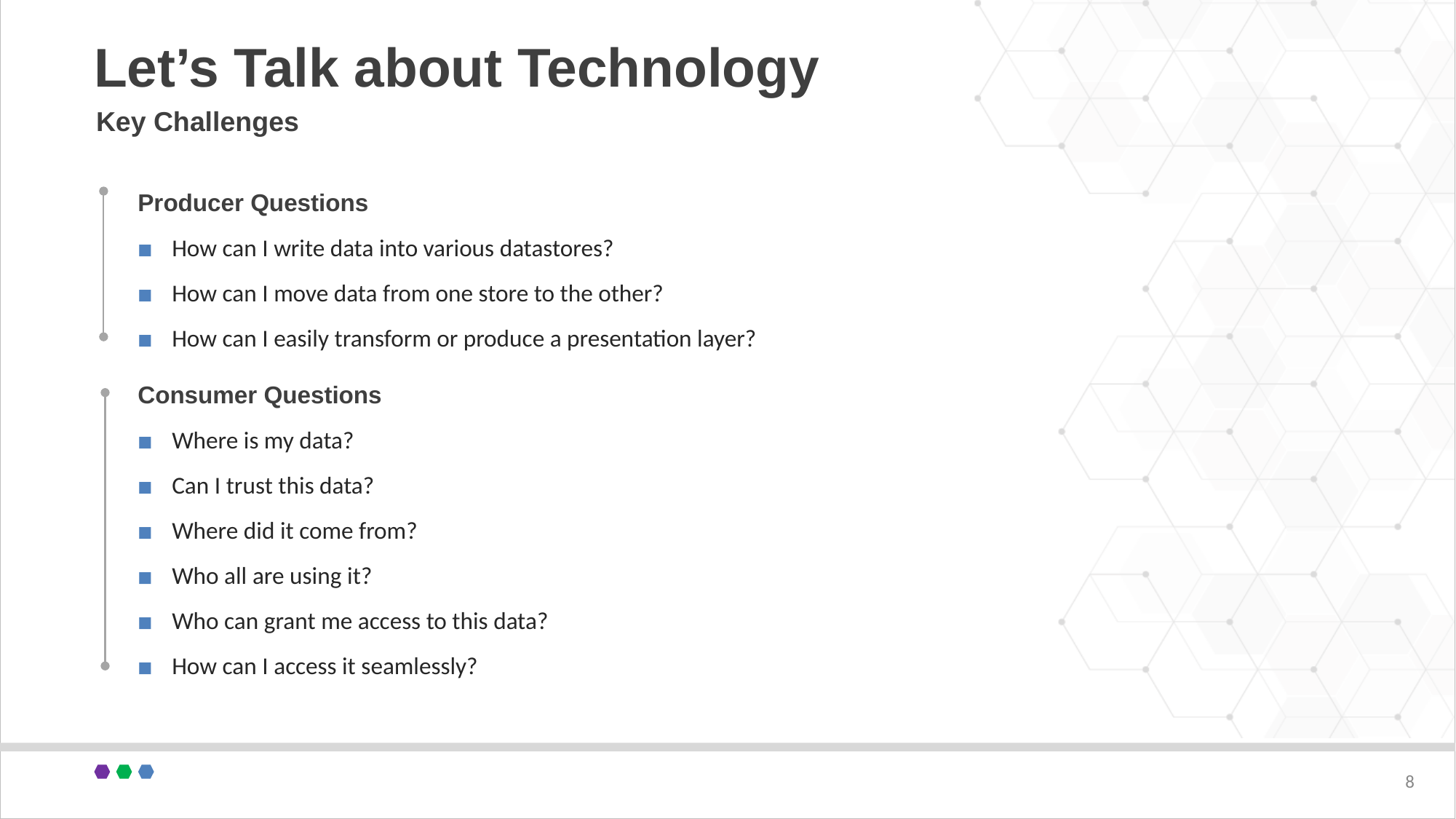

# Let’s Talk about Technology
Key Challenges
Producer Questions
How can I write data into various datastores?
How can I move data from one store to the other?
How can I easily transform or produce a presentation layer?
Consumer Questions
Where is my data?
Can I trust this data?
Where did it come from?
Who all are using it?
Who can grant me access to this data?
How can I access it seamlessly?
8